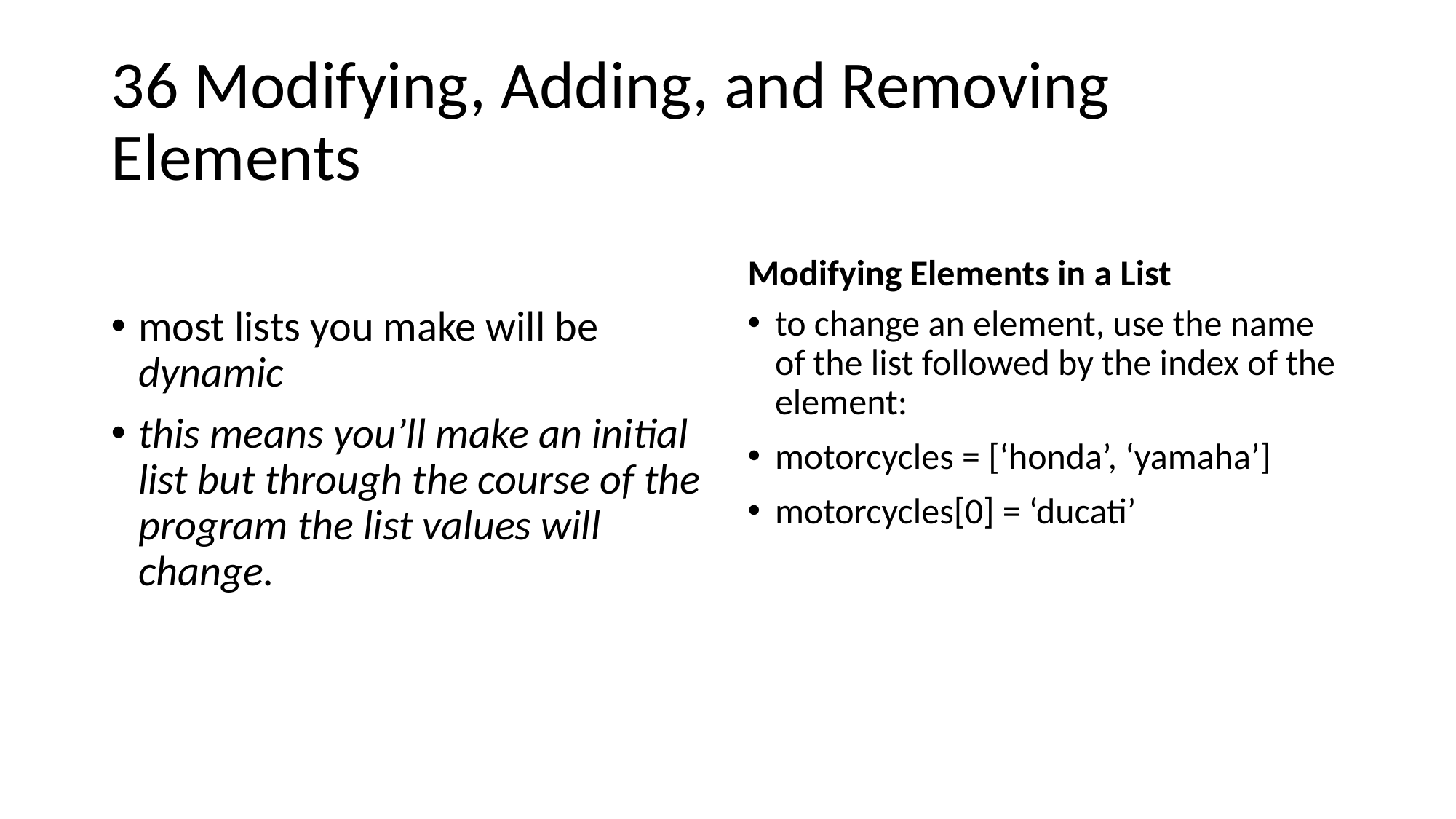

# 36 Modifying, Adding, and Removing Elements

Modifying Elements in a List
most lists you make will be dynamic
this means you’ll make an initial list but through the course of the program the list values will change.
to change an element, use the name of the list followed by the index of the element:
motorcycles = [‘honda’, ‘yamaha’]
motorcycles[0] = ‘ducati’